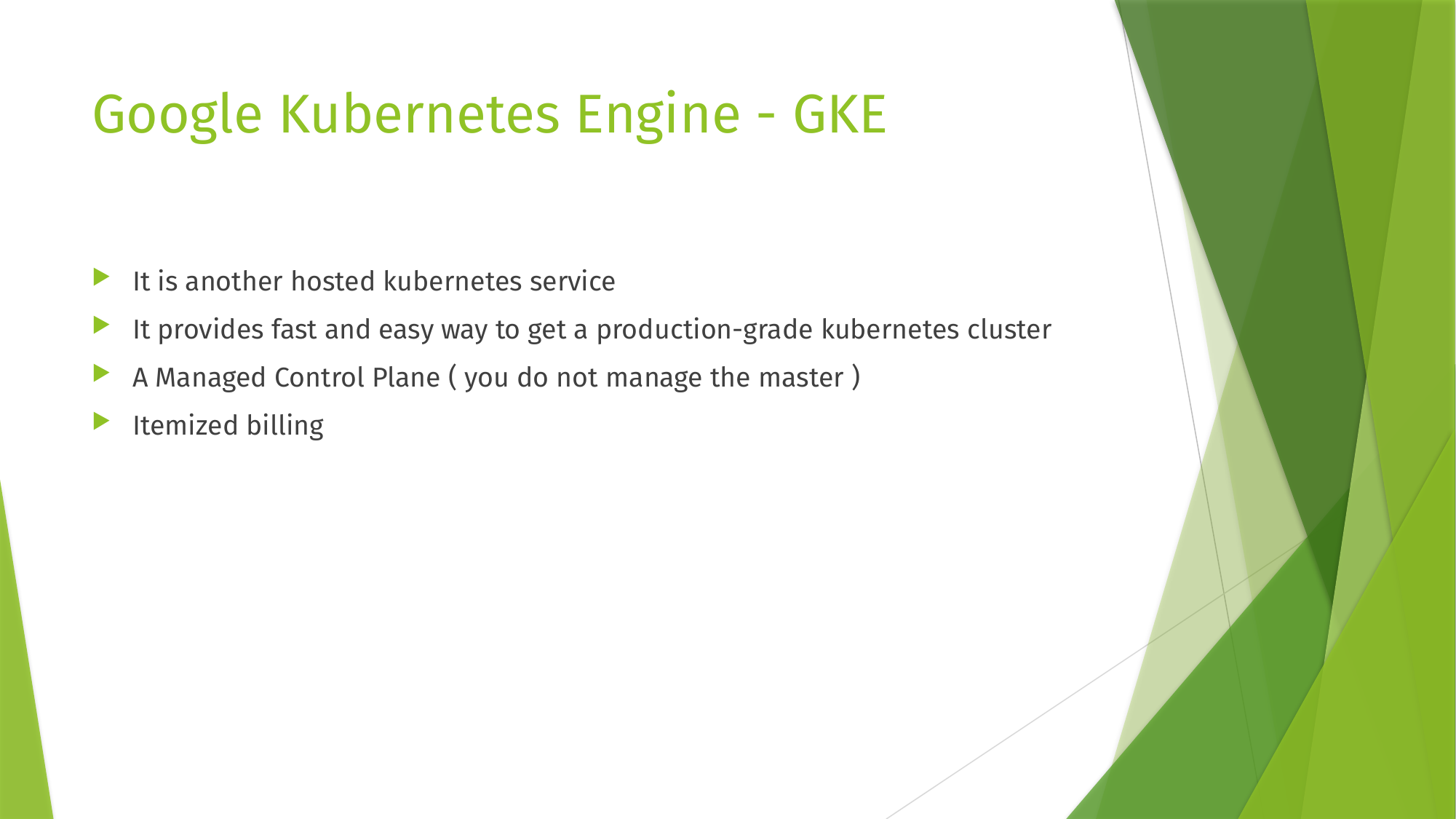

# Google Kubernetes Engine - GKE
It is another hosted kubernetes service
It provides fast and easy way to get a production-grade kubernetes cluster
A Managed Control Plane ( you do not manage the master )
Itemized billing